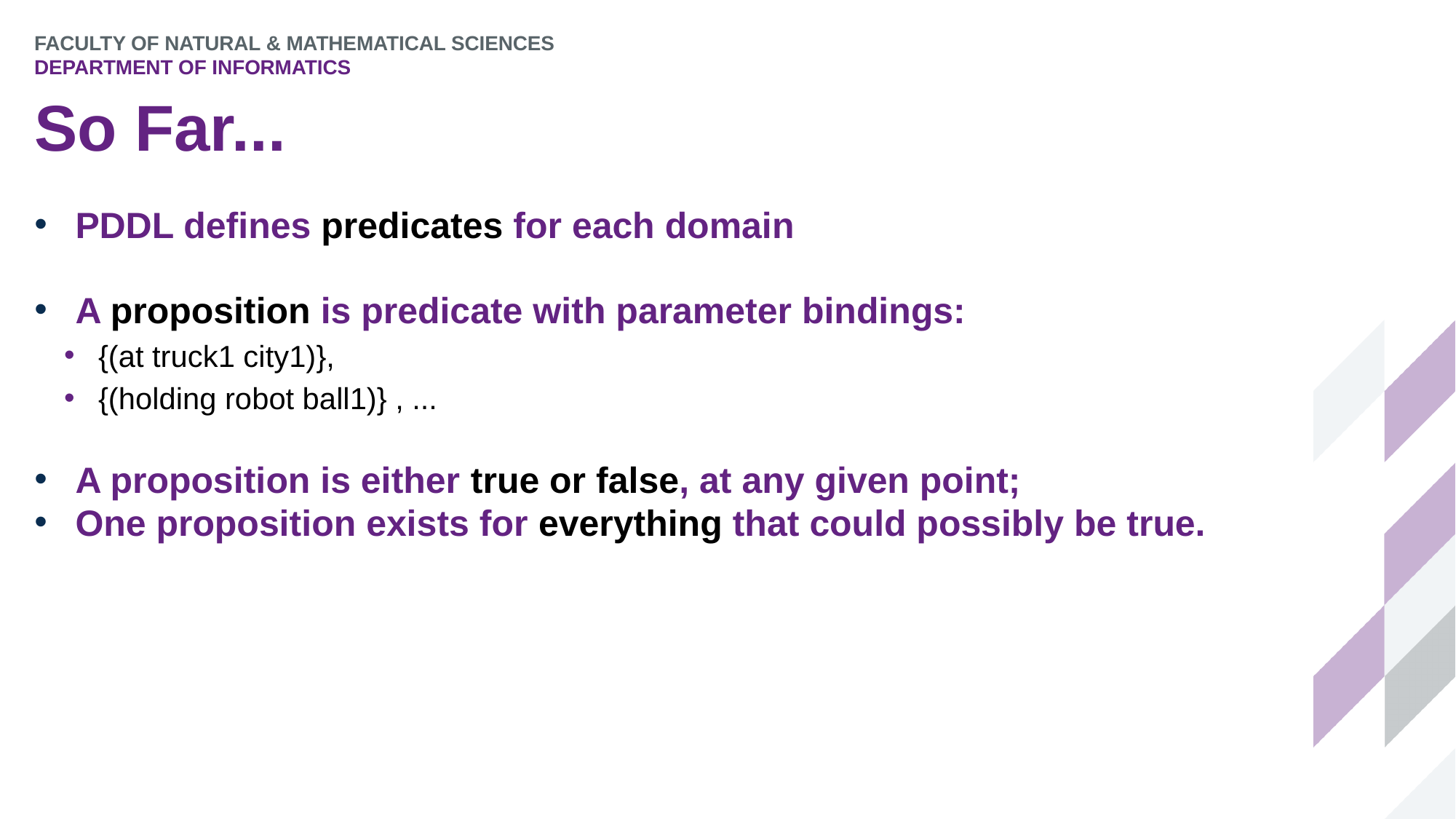

# So Far...
PDDL defines predicates for each domain
A proposition is predicate with parameter bindings:
{(at truck1 city1)},
{(holding robot ball1)} , ...
A proposition is either true or false, at any given point;
One proposition exists for everything that could possibly be true.